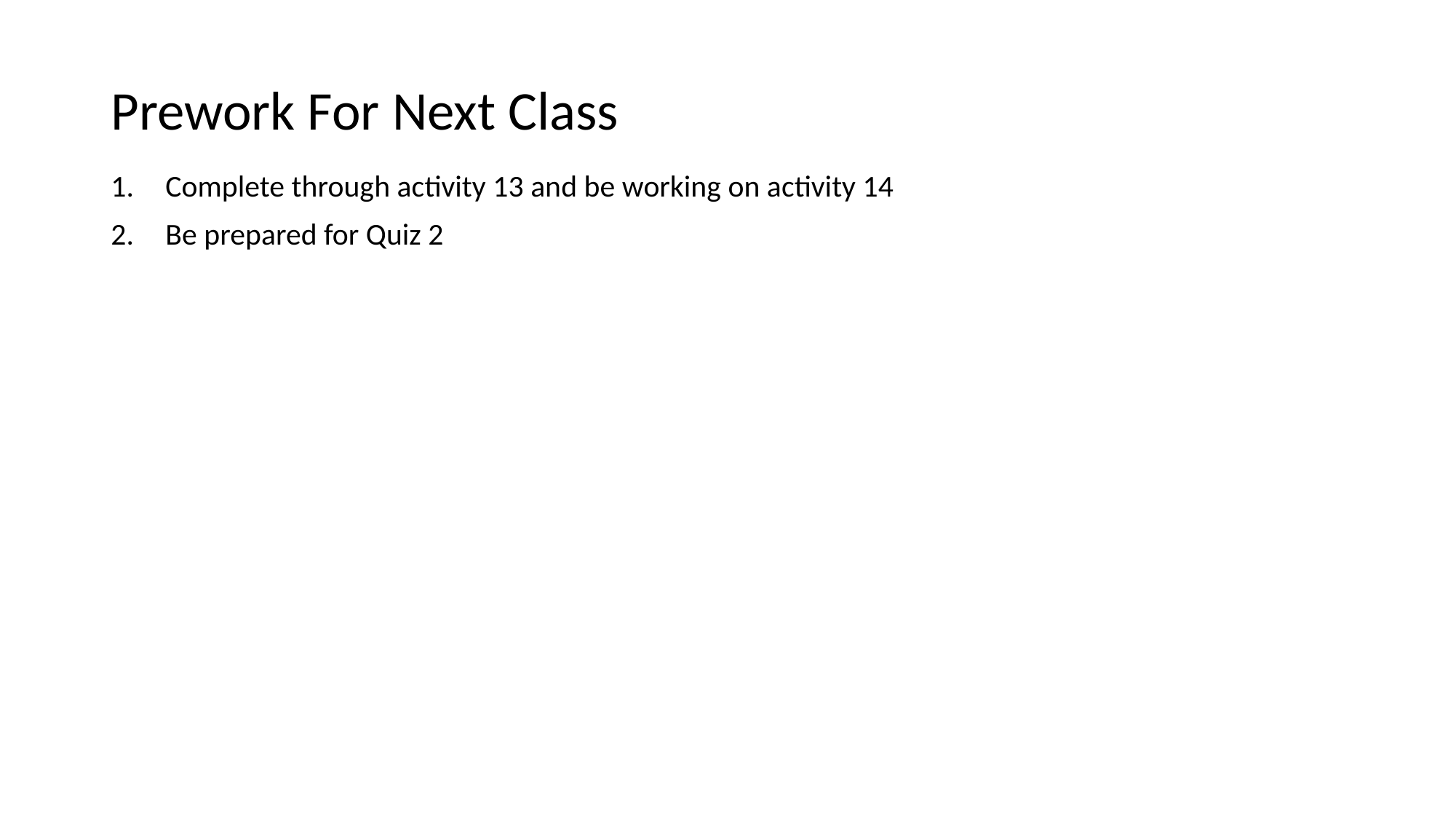

# Prework For Next Class
Complete through activity 13 and be working on activity 14
Be prepared for Quiz 2